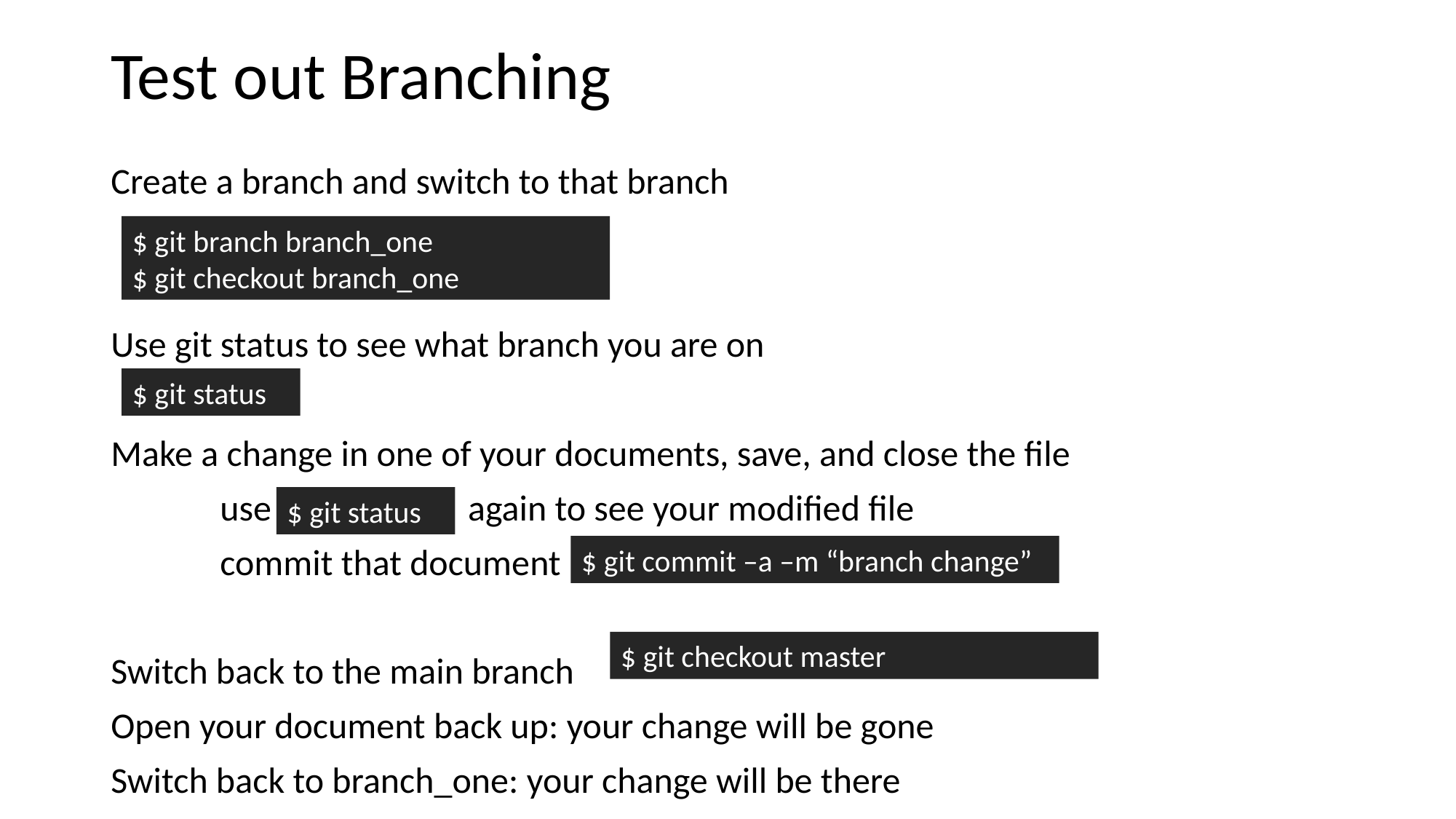

# Test out Branching
Create a branch and switch to that branch

Use git status to see what branch you are on

Make a change in one of your documents, save, and close the file
	use                        again to see your modified file
   	commit that document

Switch back to the main branch
Open your document back up: your change will be gone
Switch back to branch_one: your change will be there

$ git branch branch_one
$ git checkout branch_one
$ git status
$ git status
$ git commit –a –m “branch change”
$ git checkout master